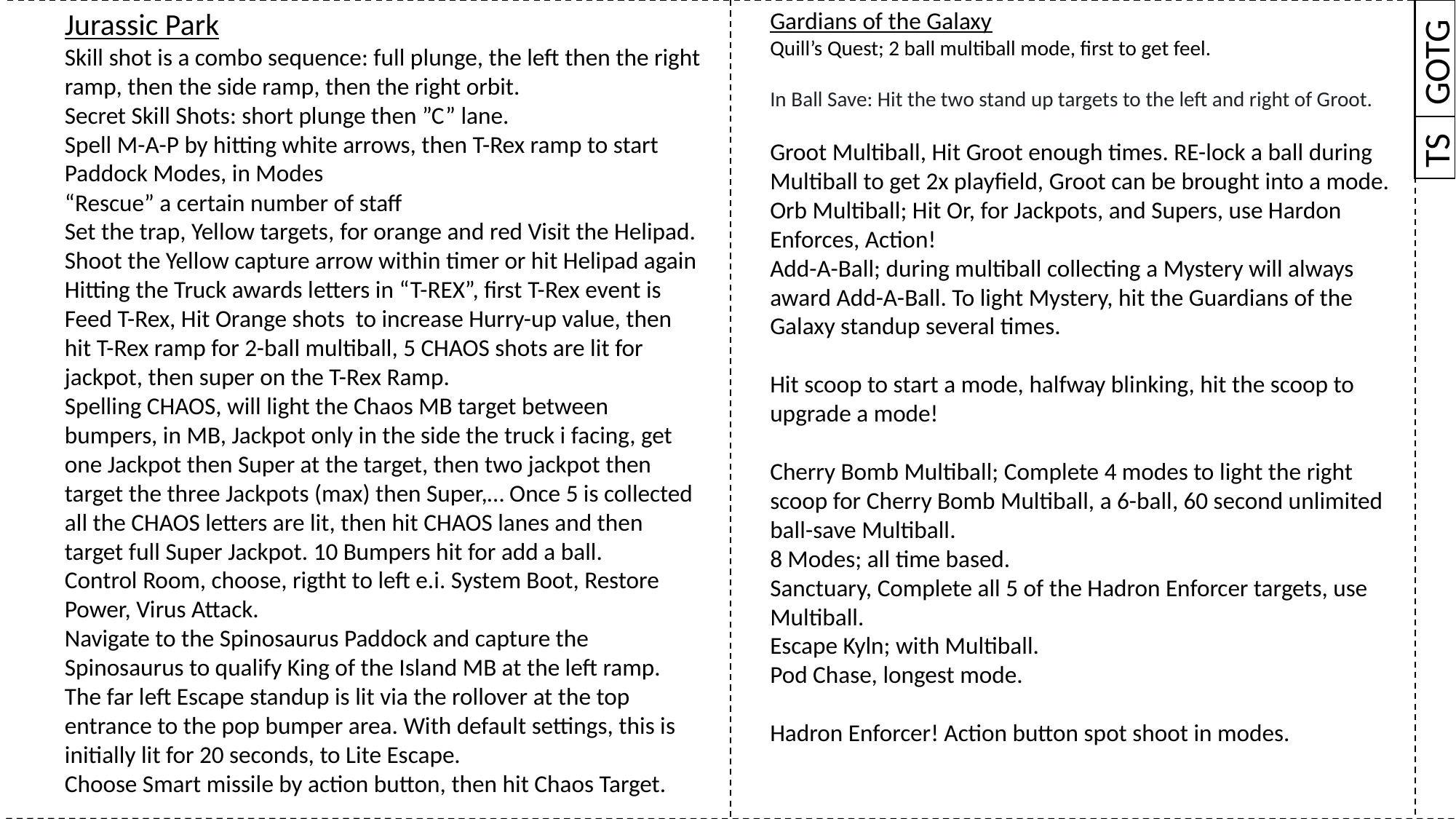

Gardians of the Galaxy
Quill’s Quest; 2 ball multiball mode, first to get feel.

In Ball Save: Hit the two stand up targets to the left and right of Groot.

Groot Multiball, Hit Groot enough times. RE-lock a ball during Multiball to get 2x playfield, Groot can be brought into a mode.
Orb Multiball; Hit Or, for Jackpots, and Supers, use Hardon Enforces, Action!
Add-A-Ball; during multiball collecting a Mystery will always award Add-A-Ball. To light Mystery, hit the Guardians of the Galaxy standup several times.

Hit scoop to start a mode, halfway blinking, hit the scoop to upgrade a mode!

Cherry Bomb Multiball; Complete 4 modes to light the right scoop for Cherry Bomb Multiball, a 6-ball, 60 second unlimited ball-save Multiball.
8 Modes; all time based.
Sanctuary, Complete all 5 of the Hadron Enforcer targets, use Multiball.
Escape Kyln; with Multiball.
Pod Chase, longest mode.

Hadron Enforcer! Action button spot shoot in modes.

Jurassic Park
Skill shot is a combo sequence: full plunge, the left then the right ramp, then the side ramp, then the right orbit.
Secret Skill Shots: short plunge then ”C” lane.
Spell M-A-P by hitting white arrows, then T-Rex ramp to start Paddock Modes, in Modes
“Rescue” a certain number of staff
Set the trap, Yellow targets, for orange and red Visit the Helipad.
Shoot the Yellow capture arrow within timer or hit Helipad again
Hitting the Truck awards letters in “T-REX”, first T-Rex event is Feed T-Rex, Hit Orange shots  to increase Hurry-up value, then hit T-Rex ramp for 2-ball multiball, 5 CHAOS shots are lit for jackpot, then super on the T-Rex Ramp.
Spelling CHAOS, will light the Chaos MB target between bumpers, in MB, Jackpot only in the side the truck i facing, get one Jackpot then Super at the target, then two jackpot then target the three Jackpots (max) then Super,… Once 5 is collected all the CHAOS letters are lit, then hit CHAOS lanes and then target full Super Jackpot. 10 Bumpers hit for add a ball.
Control Room, choose, rigtht to left e.i. System Boot, Restore Power, Virus Attack.
Navigate to the Spinosaurus Paddock and capture the Spinosaurus to qualify King of the Island MB at the left ramp.
The far left Escape standup is lit via the rollover at the top entrance to the pop bumper area. With default settings, this is initially lit for 20 seconds, to Lite Escape.
Choose Smart missile by action button, then hit Chaos Target.
GOTG
TS